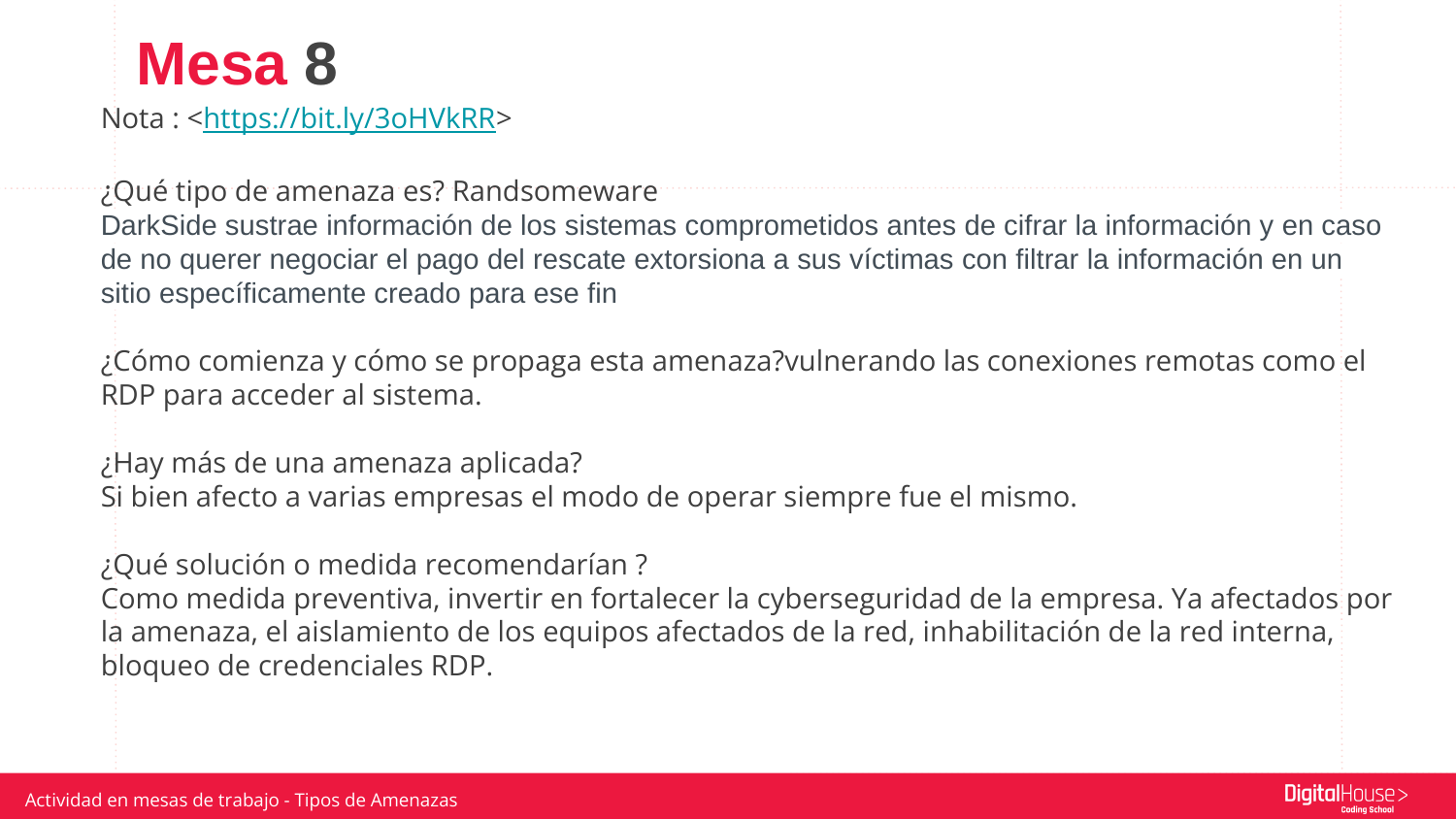

Mesa 8
Nota : <https://bit.ly/3oHVkRR>

¿Qué tipo de amenaza es? Randsomeware
DarkSide sustrae información de los sistemas comprometidos antes de cifrar la información y en caso de no querer negociar el pago del rescate extorsiona a sus víctimas con filtrar la información en un sitio específicamente creado para ese fin

¿Cómo comienza y cómo se propaga esta amenaza?vulnerando las conexiones remotas como el RDP para acceder al sistema.

¿Hay más de una amenaza aplicada?
Si bien afecto a varias empresas el modo de operar siempre fue el mismo.

¿Qué solución o medida recomendarían ?
Como medida preventiva, invertir en fortalecer la cyberseguridad de la empresa. Ya afectados por la amenaza, el aislamiento de los equipos afectados de la red, inhabilitación de la red interna, bloqueo de credenciales RDP.